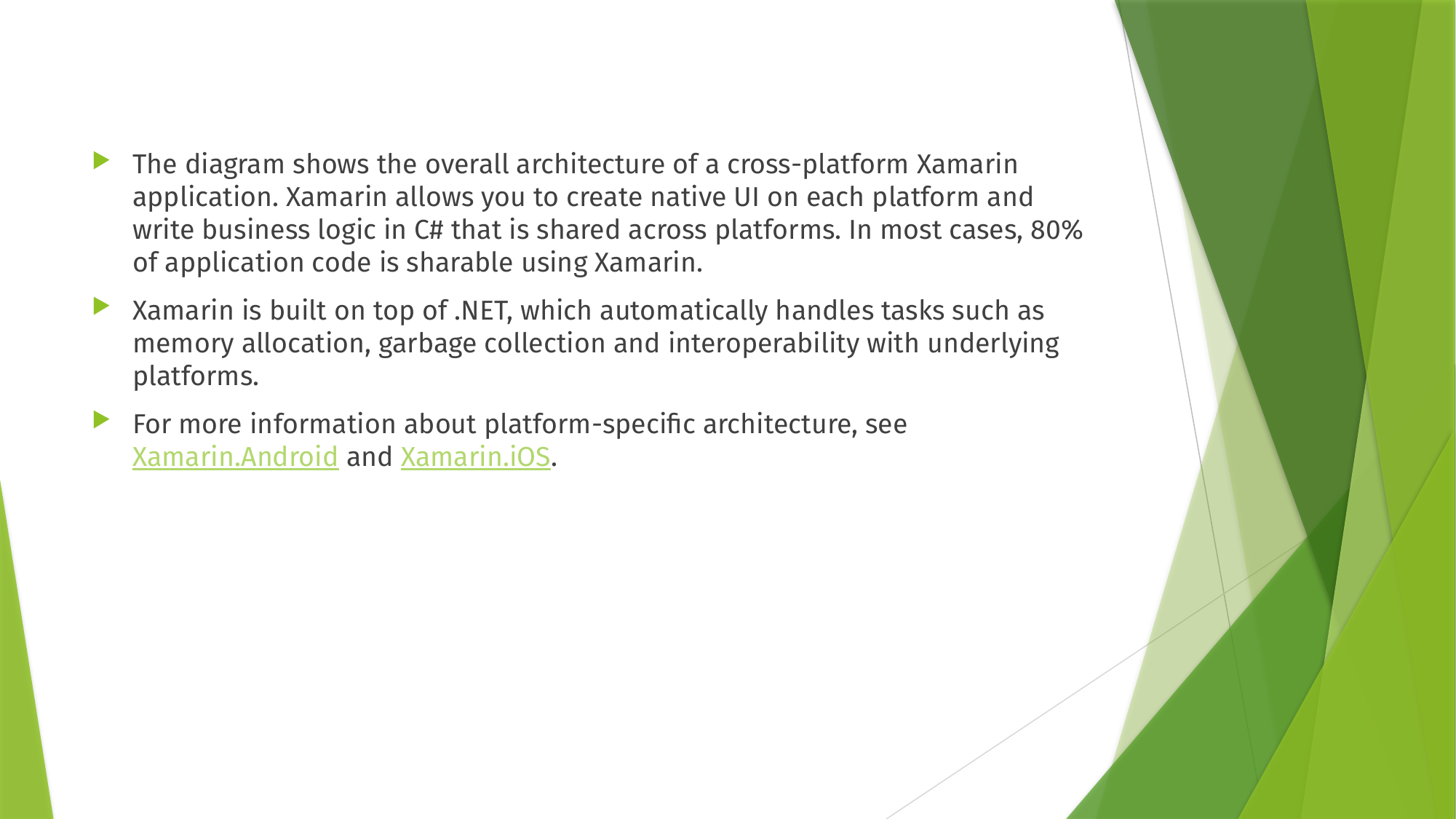

The diagram shows the overall architecture of a cross-platform Xamarin application. Xamarin allows you to create native UI on each platform and write business logic in C# that is shared across platforms. In most cases, 80% of application code is sharable using Xamarin.
Xamarin is built on top of .NET, which automatically handles tasks such as memory allocation, garbage collection and interoperability with underlying platforms.
For more information about platform-specific architecture, see Xamarin.Android and Xamarin.iOS.